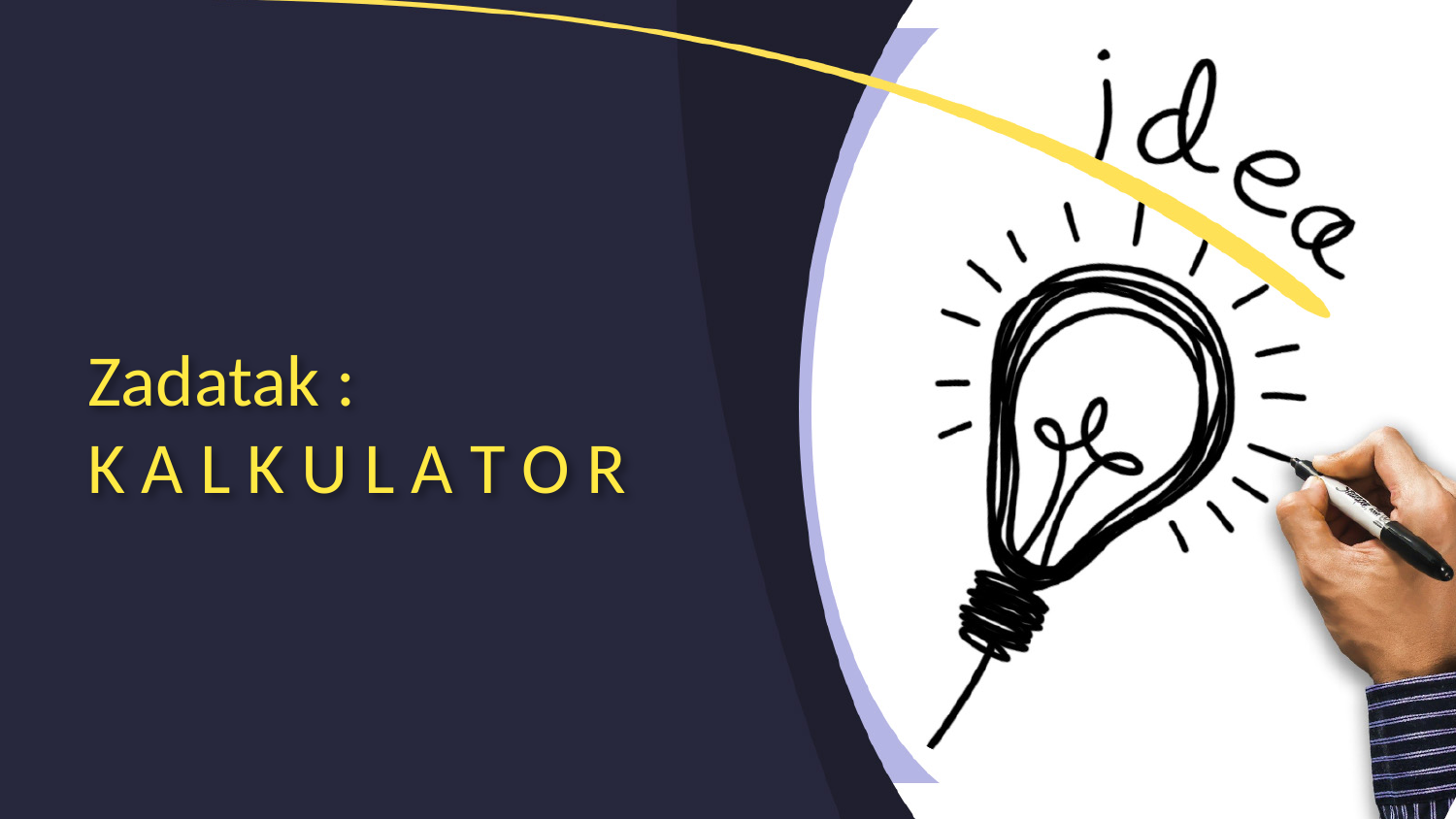

# Zadatak : K A L K U L A T O R